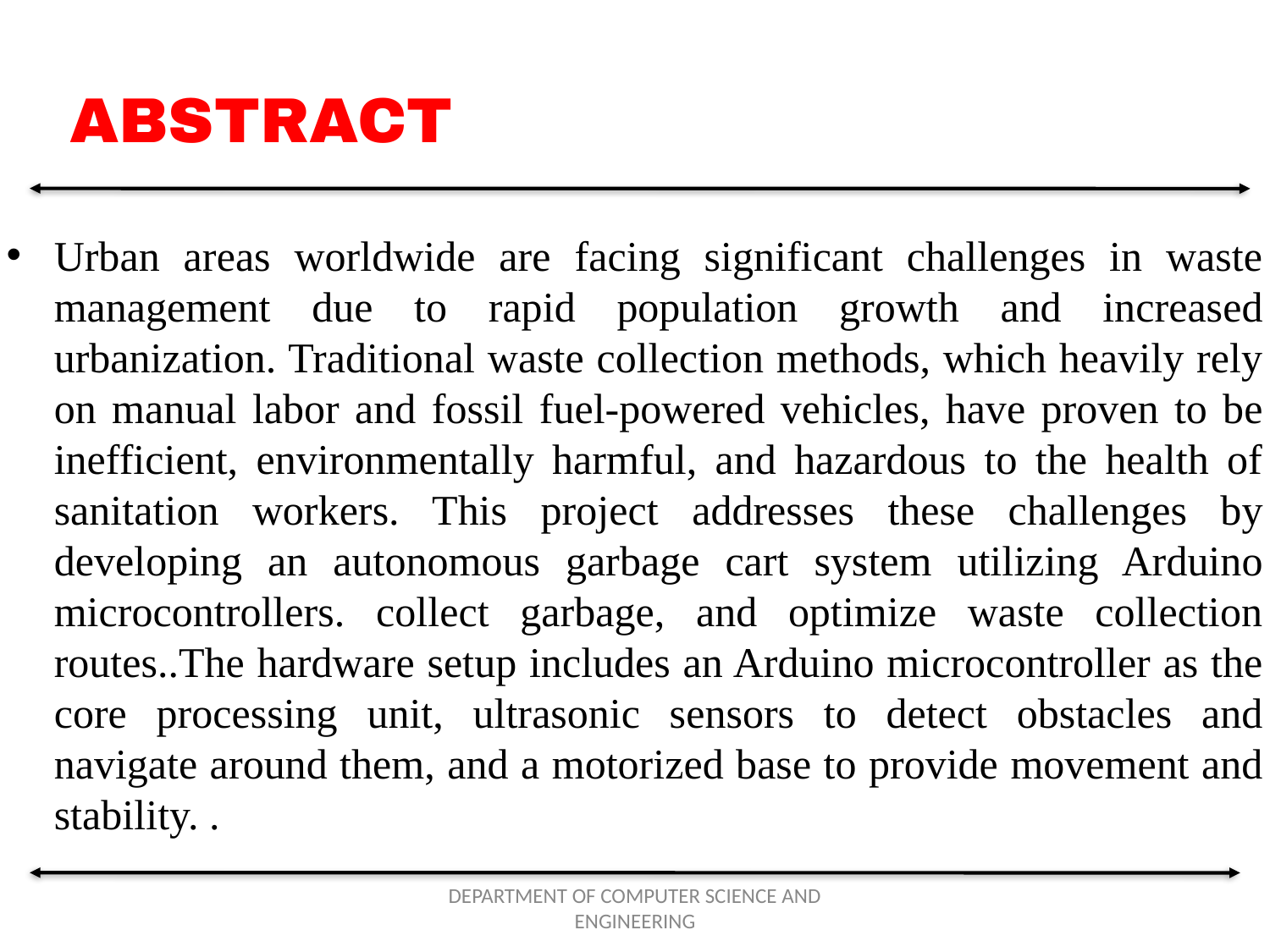

# ABSTRACT

Urban areas worldwide are facing significant challenges in waste management due to rapid population growth and increased urbanization. Traditional waste collection methods, which heavily rely on manual labor and fossil fuel-powered vehicles, have proven to be inefficient, environmentally harmful, and hazardous to the health of sanitation workers. This project addresses these challenges by developing an autonomous garbage cart system utilizing Arduino microcontrollers. collect garbage, and optimize waste collection routes..The hardware setup includes an Arduino microcontroller as the core processing unit, ultrasonic sensors to detect obstacles and navigate around them, and a motorized base to provide movement and stability. .

DEPARTMENT OF COMPUTER SCIENCE AND ENGINEERING
2